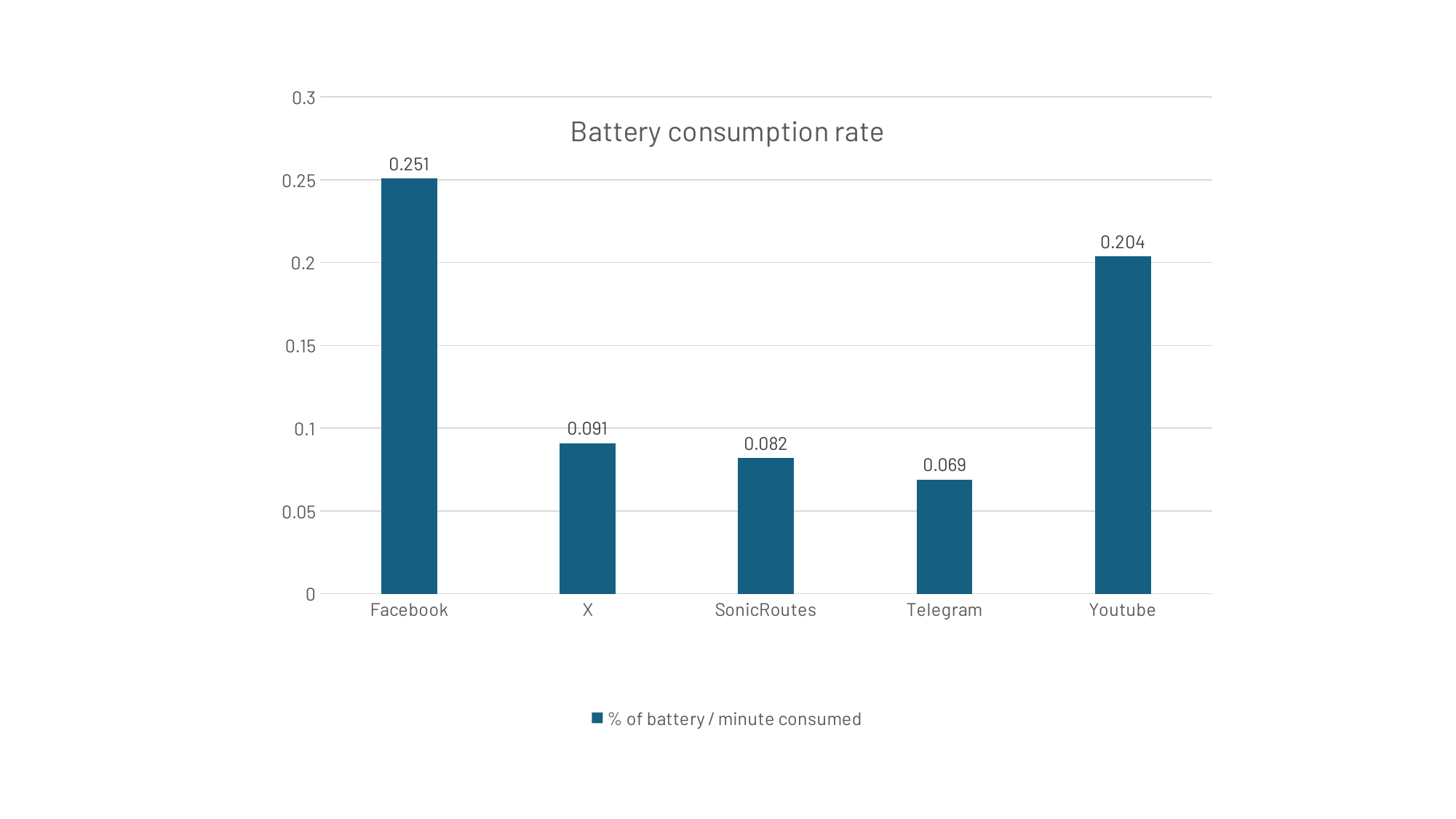

### Chart: Battery consumption rate

| Category | % of battery / minute consumed |
|---|---|
| Facebook | 0.251 |
| X | 0.091 |
| SonicRoutes | 0.082 |
| Telegram | 0.069 |
| Youtube | 0.204 |